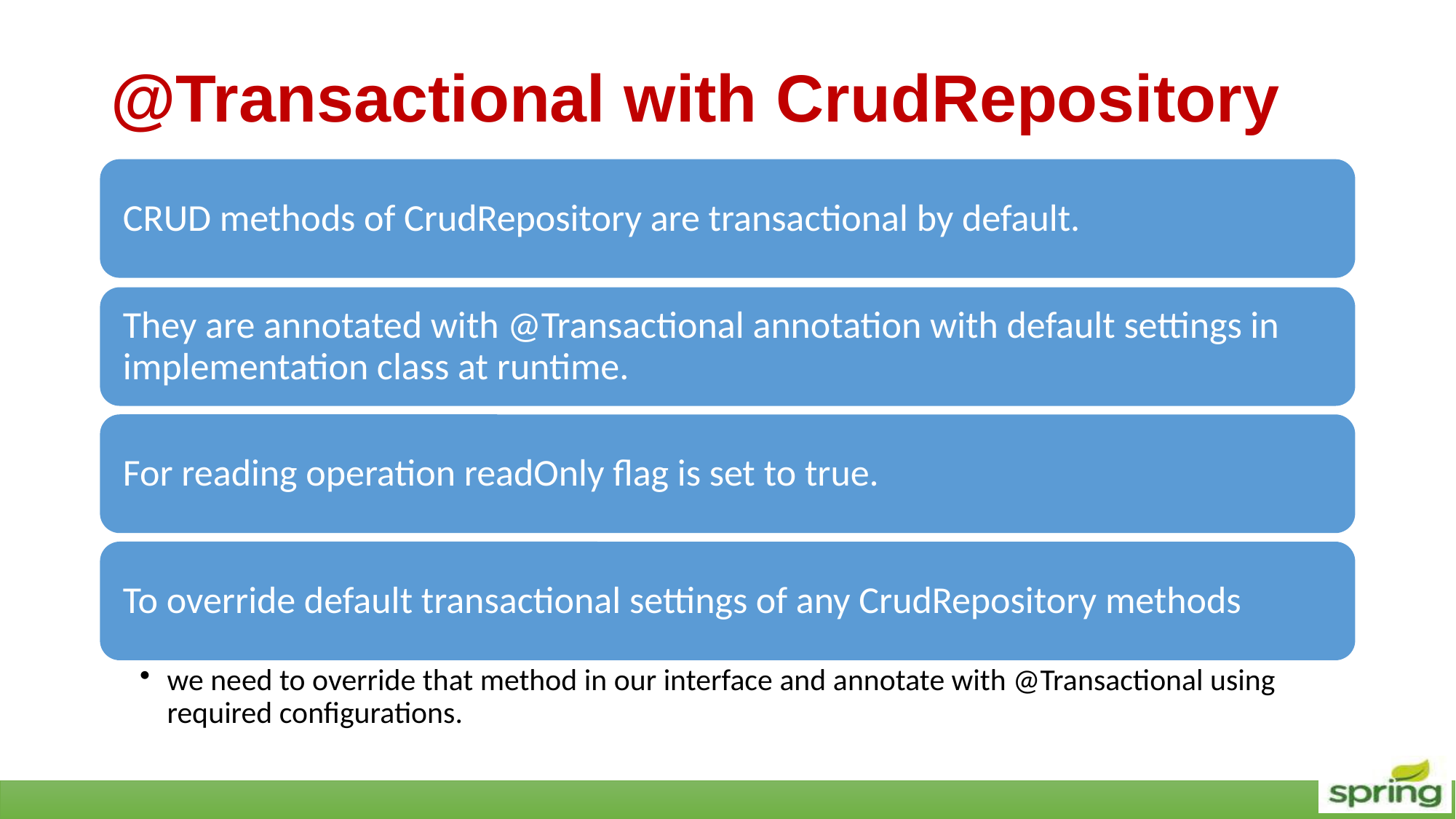

# @Transactional with CrudRepository
CRUD methods of CrudRepository are transactional by default.
They are annotated with @Transactional annotation with default settings in implementation class at runtime.
For reading operation readOnly flag is set to true.
To override default transactional settings of any CrudRepository methods
we need to override that method in our interface and annotate with @Transactional using required configurations.